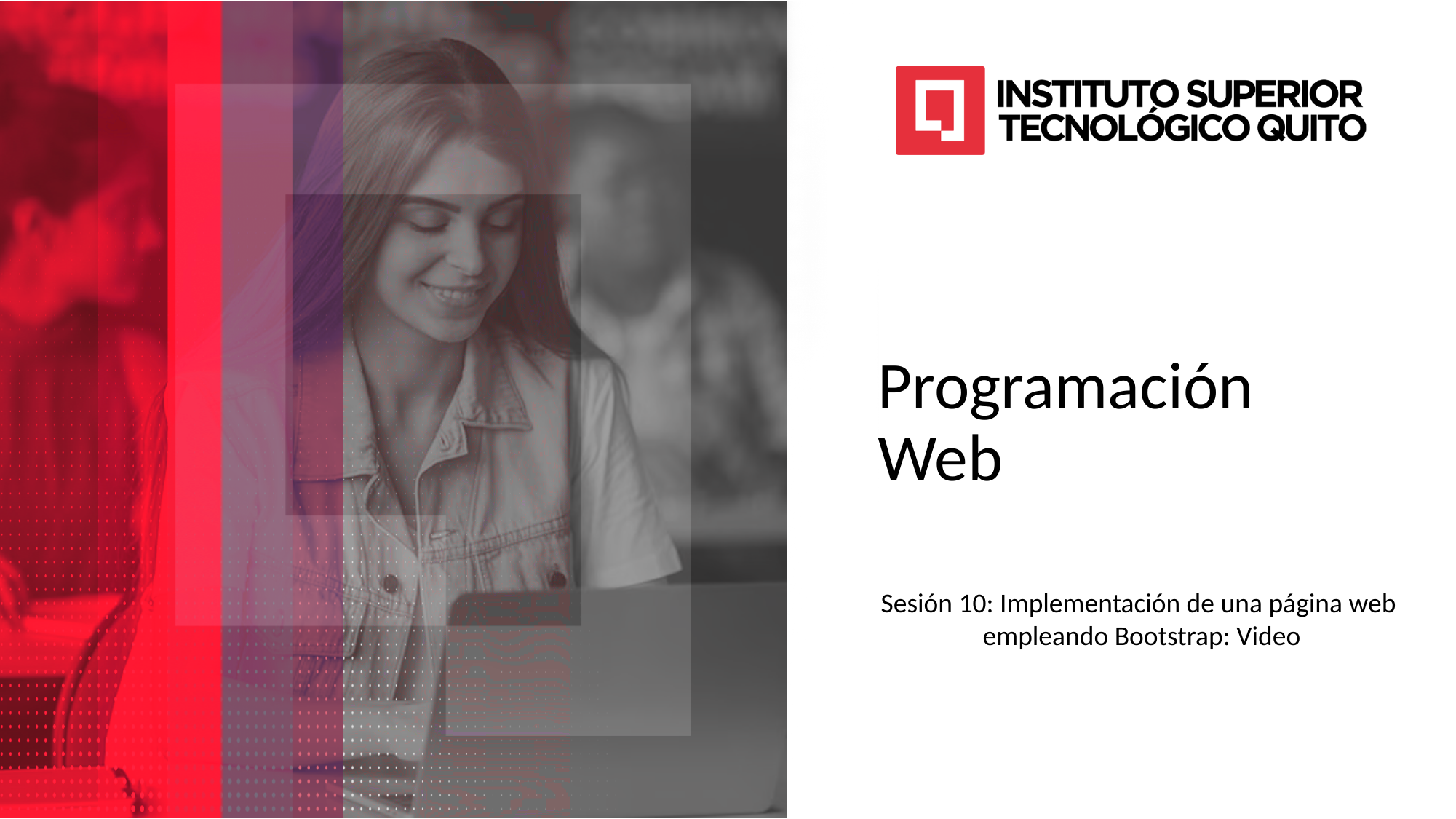

Programación Web
Sesión 10: Implementación de una página web
empleando Bootstrap: Video